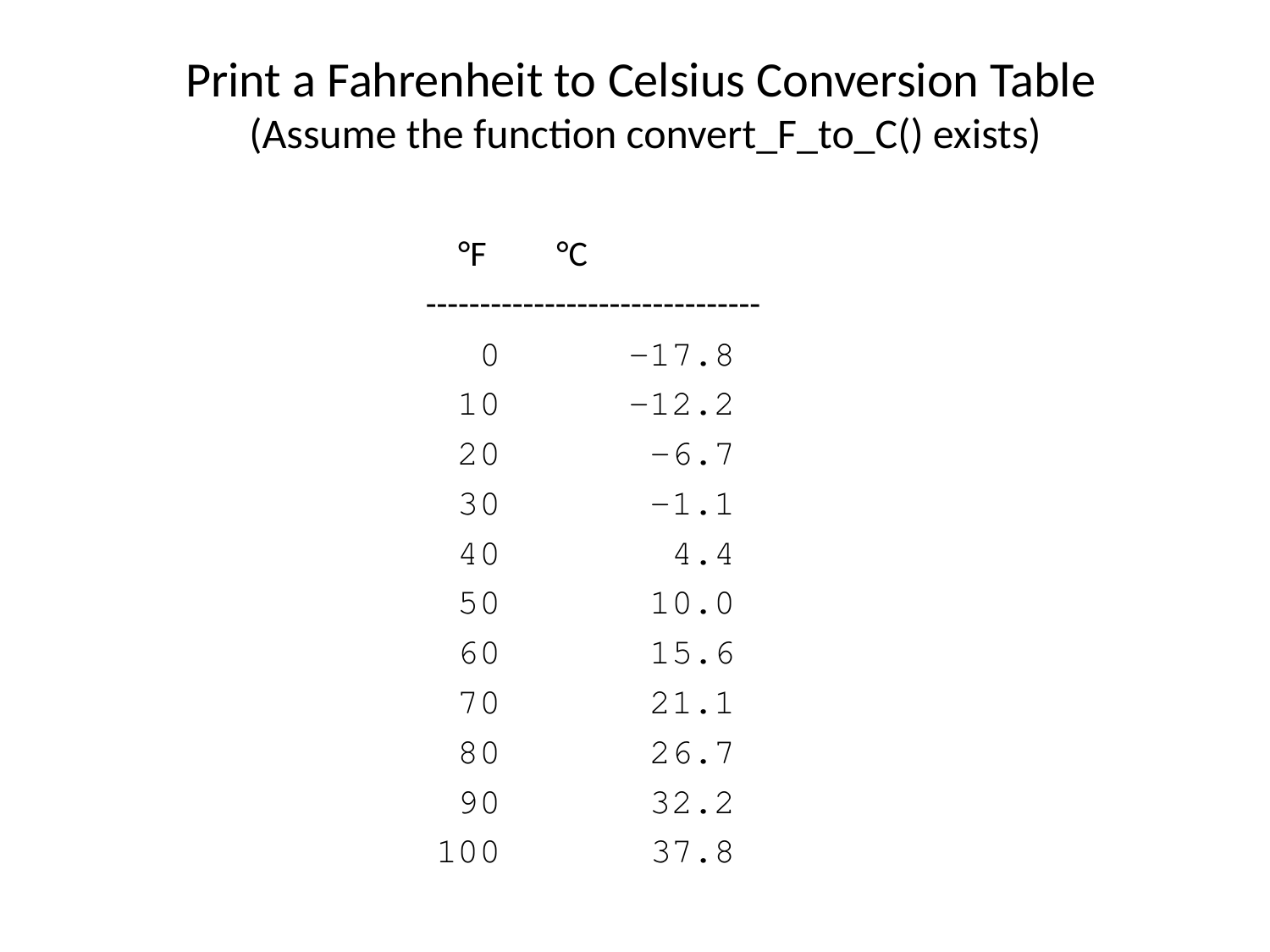

# Print a Fahrenheit to Celsius Conversion Table (Assume the function convert_F_to_C() exists)

        °F		     °C
    -------------------------------
	  0      -17.8
  	 10      -12.2
 	 20       -6.7
 	 30       -1.1
 	 40        4.4
	 50       10.0
	 60       15.6
 	 70       21.1
 	 80       26.7
 	 90       32.2
	100       37.8